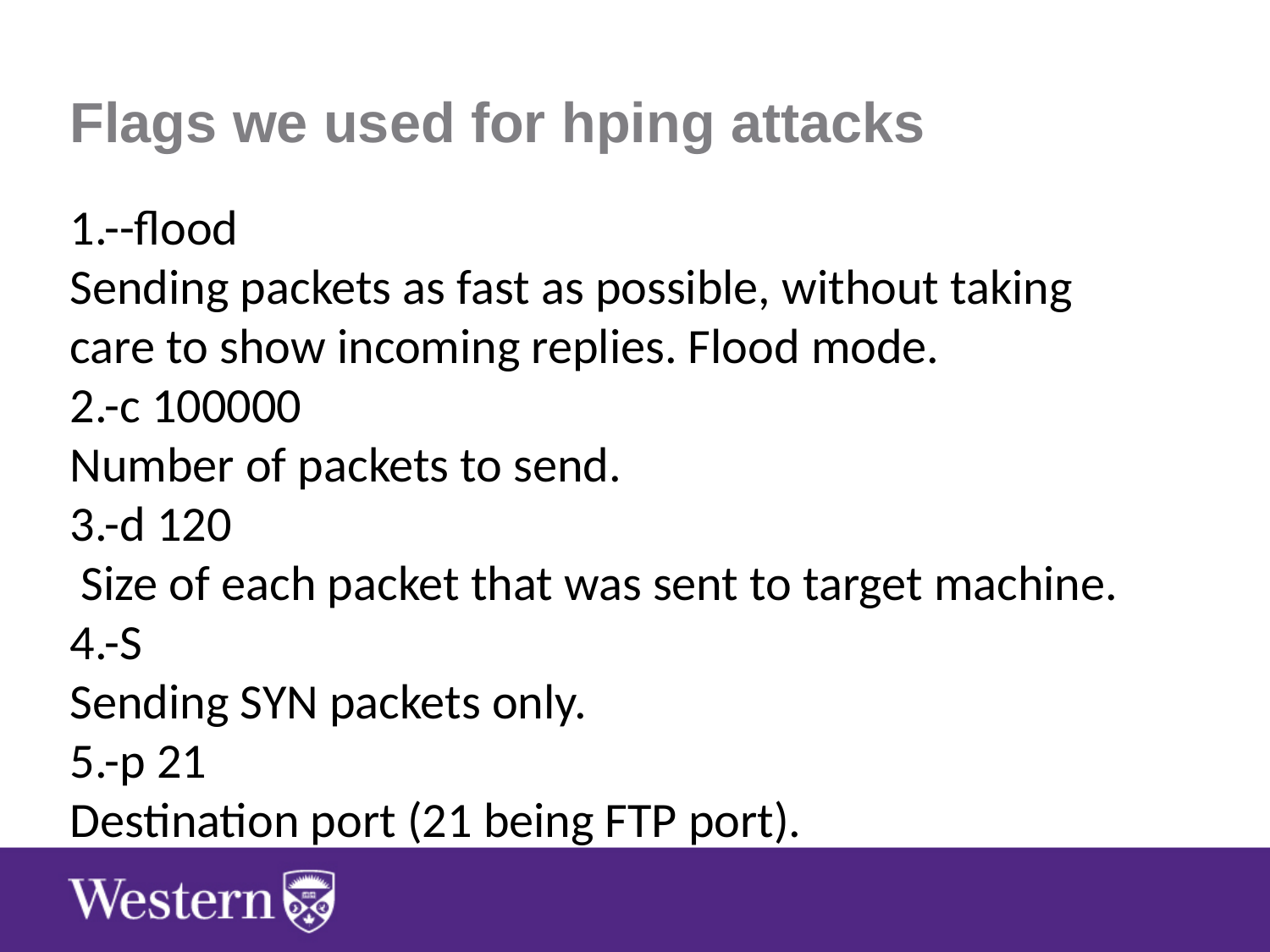

Flags we used for hping attacks
1.--flood
Sending packets as fast as possible, without taking care to show incoming replies. Flood mode.
2.-c 100000
Number of packets to send.
3.-d 120
 Size of each packet that was sent to target machine.
4.-S
Sending SYN packets only.
5.-p 21
Destination port (21 being FTP port).